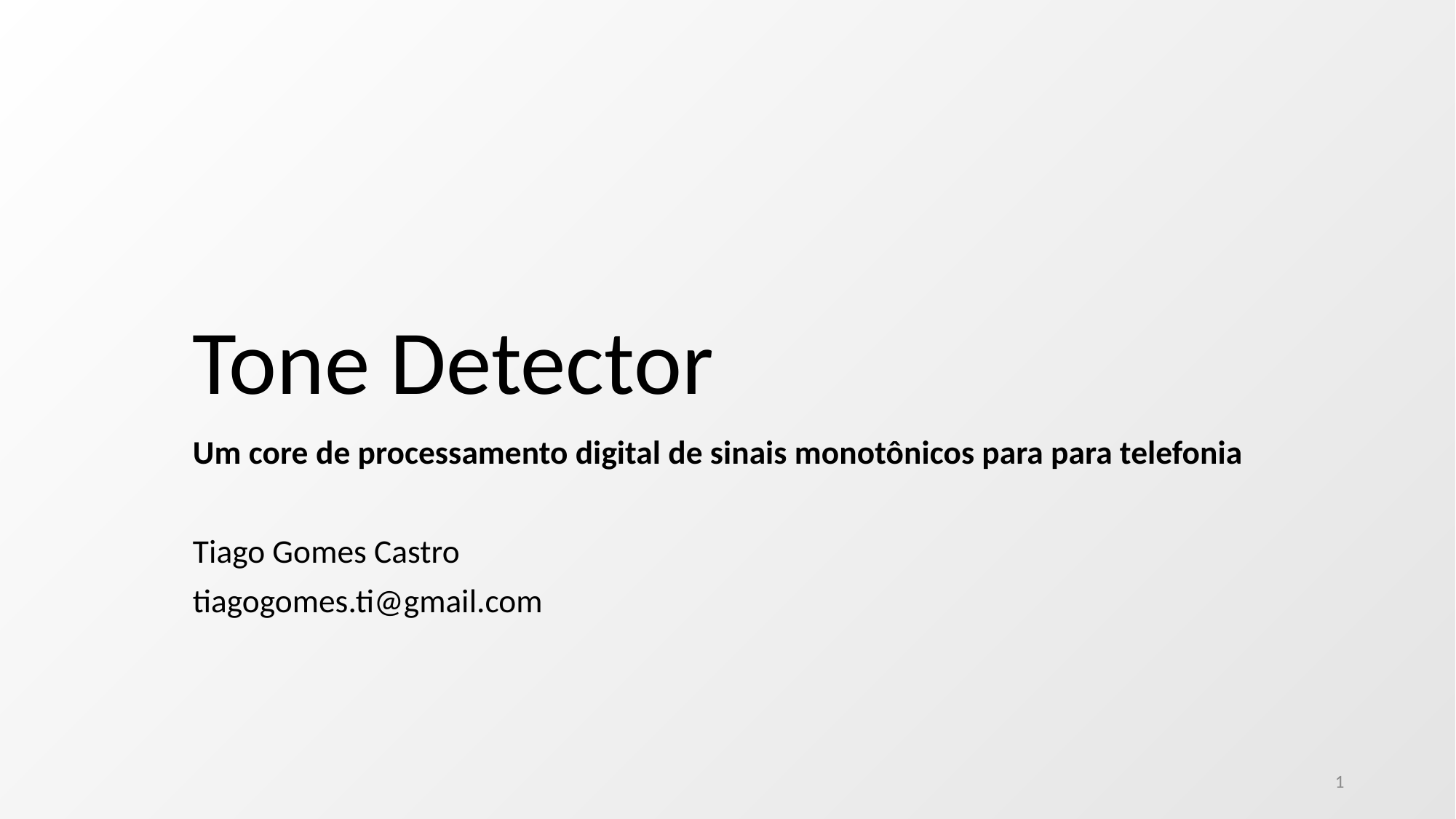

# Tone Detector
Um core de processamento digital de sinais monotônicos para para telefonia

Tiago Gomes Castro
tiagogomes.ti@gmail.com

1